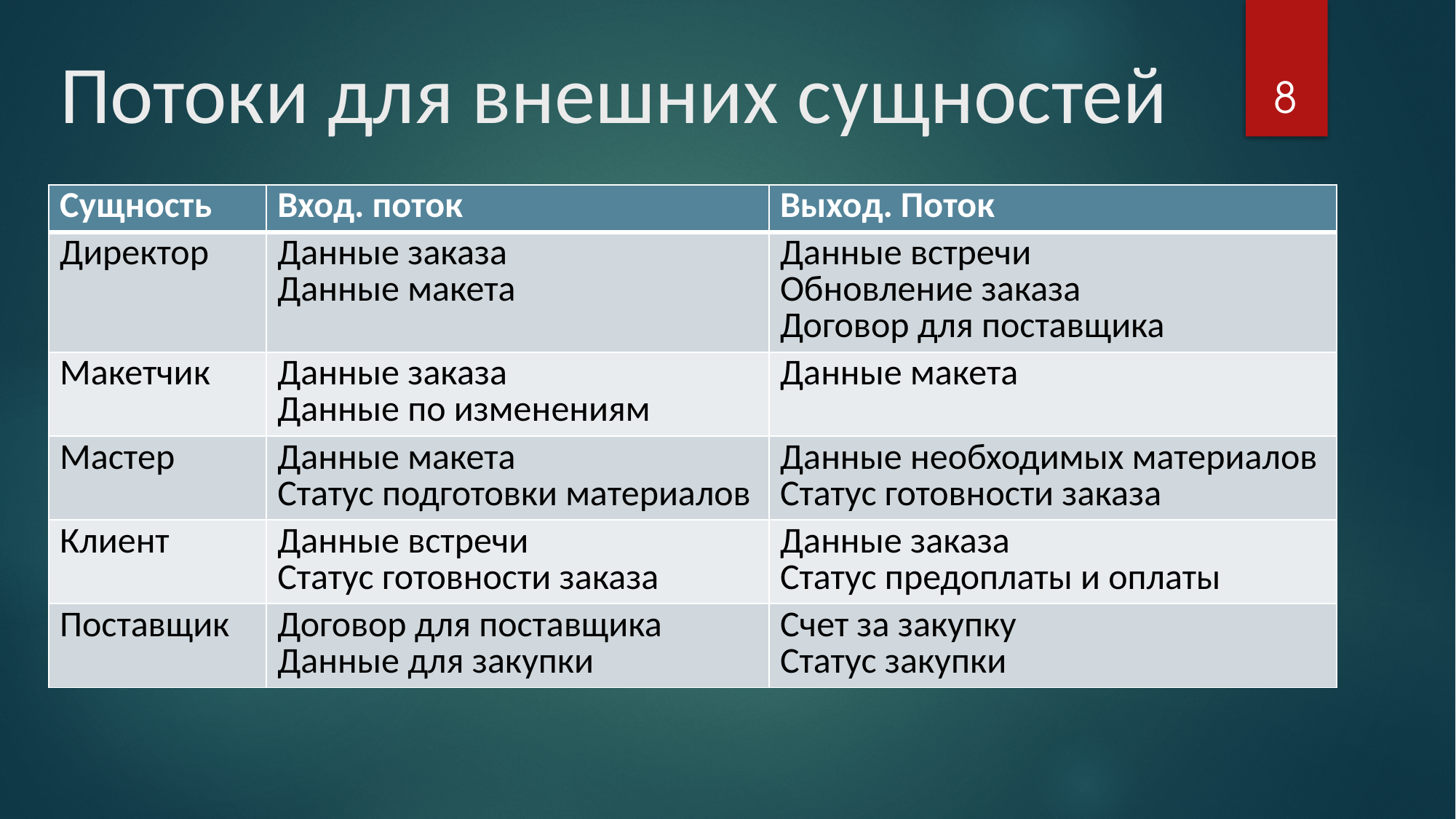

8
# Потоки для внешних сущностей
| Сущность | Вход. поток | Выход. Поток |
| --- | --- | --- |
| Директор | Данные заказа Данные макета | Данные встречи Обновление заказа Договор для поставщика |
| Макетчик | Данные заказа Данные по изменениям | Данные макета |
| Мастер | Данные макета Статус подготовки материалов | Данные необходимых материалов Статус готовности заказа |
| Клиент | Данные встречи Статус готовности заказа | Данные заказа Статус предоплаты и оплаты |
| Поставщик | Договор для поставщика Данные для закупки | Счет за закупку Статус закупки |